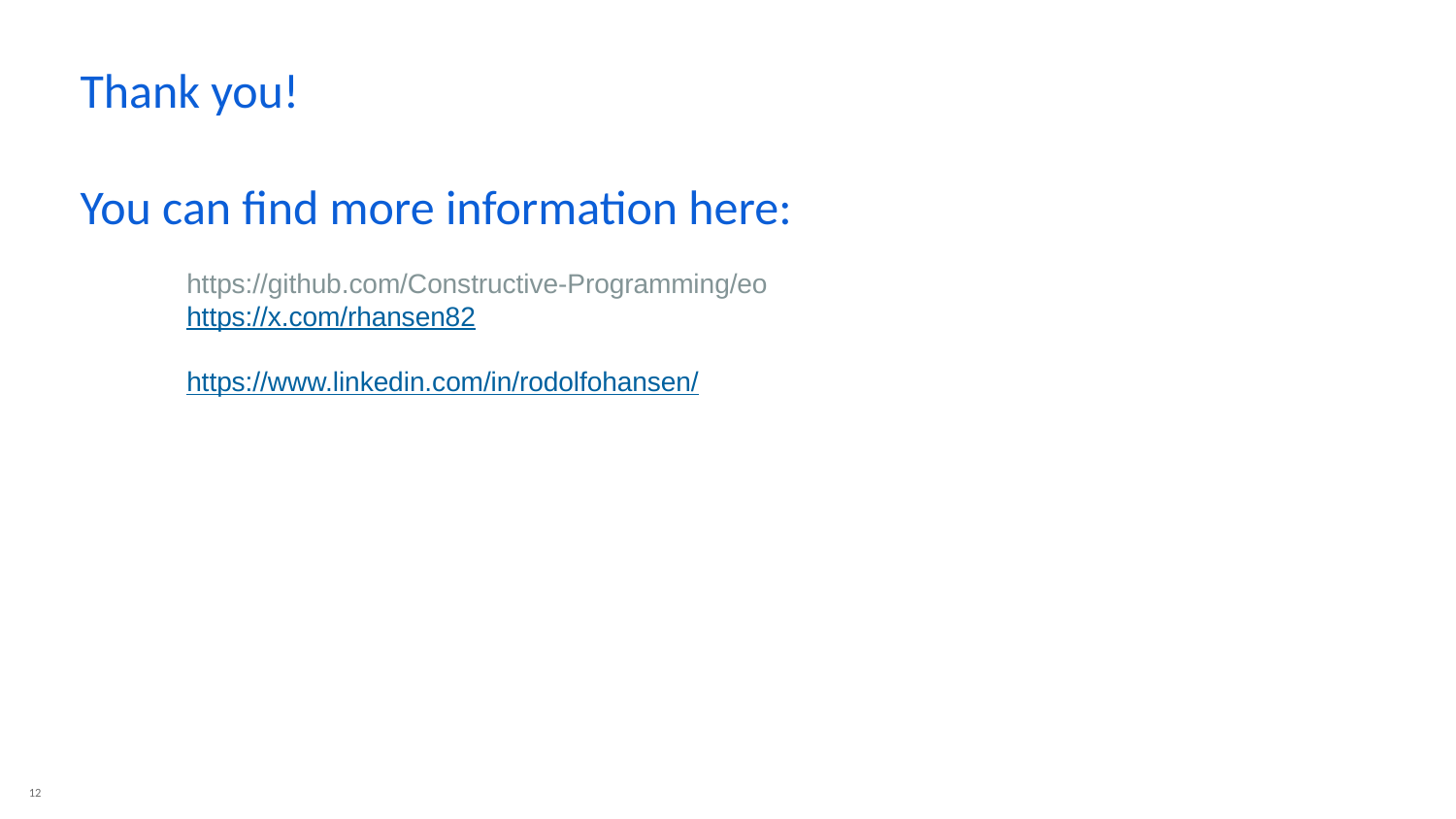

# Thank you! You can find more information here:
https://github.com/Constructive-Programming/eo
https://x.com/rhansen82

https://www.linkedin.com/in/rodolfohansen/
12